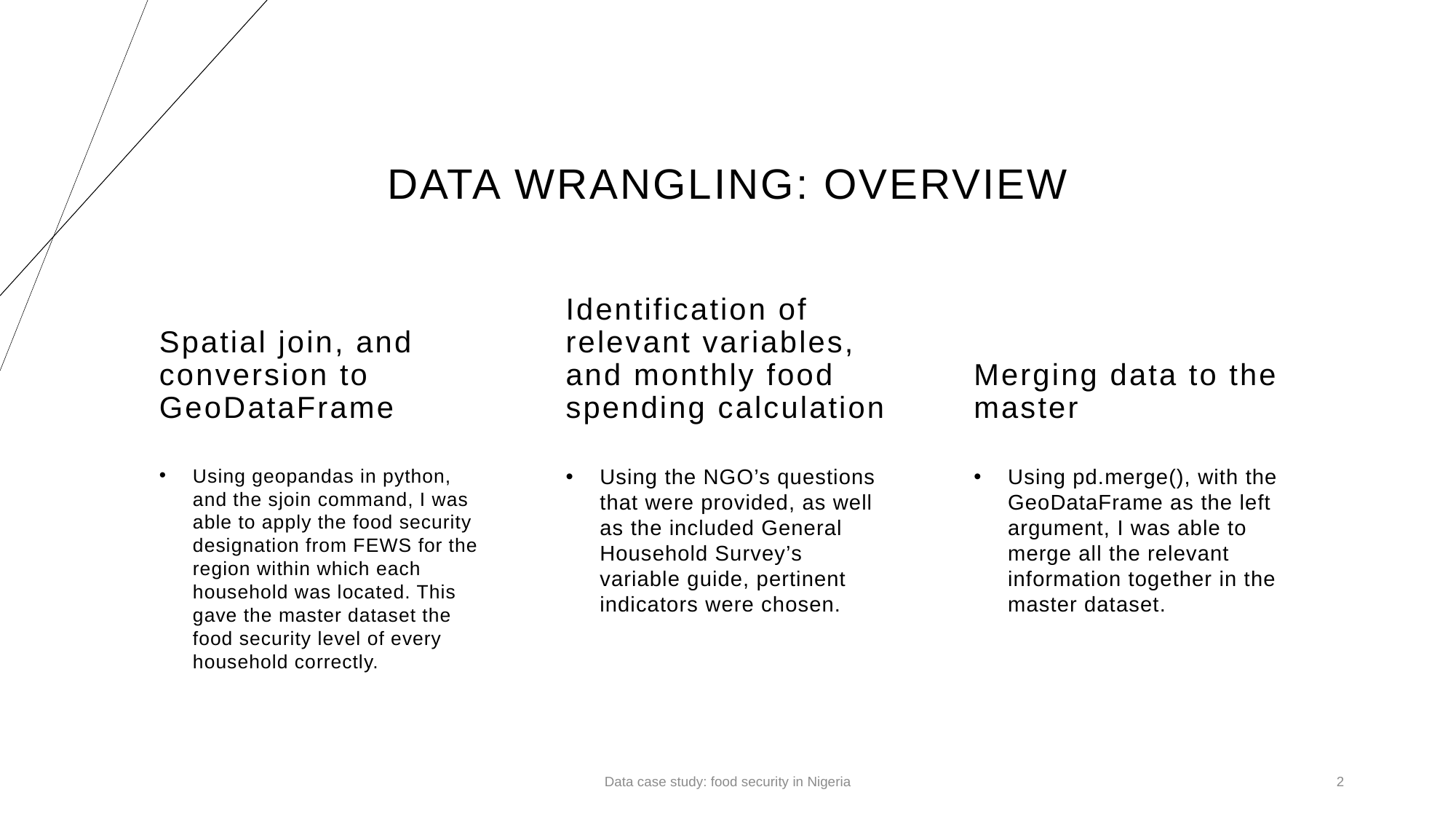

# Data wrangling: Overview
Spatial join, and conversion to GeoDataFrame
Identification of relevant variables, and monthly food spending calculation
Merging data to the master
Using geopandas in python, and the sjoin command, I was able to apply the food security designation from FEWS for the region within which each household was located. This gave the master dataset the food security level of every household correctly.
Using the NGO’s questions that were provided, as well as the included General Household Survey’s variable guide, pertinent indicators were chosen.
Using pd.merge(), with the GeoDataFrame as the left argument, I was able to merge all the relevant information together in the master dataset.
Data case study: food security in Nigeria
2